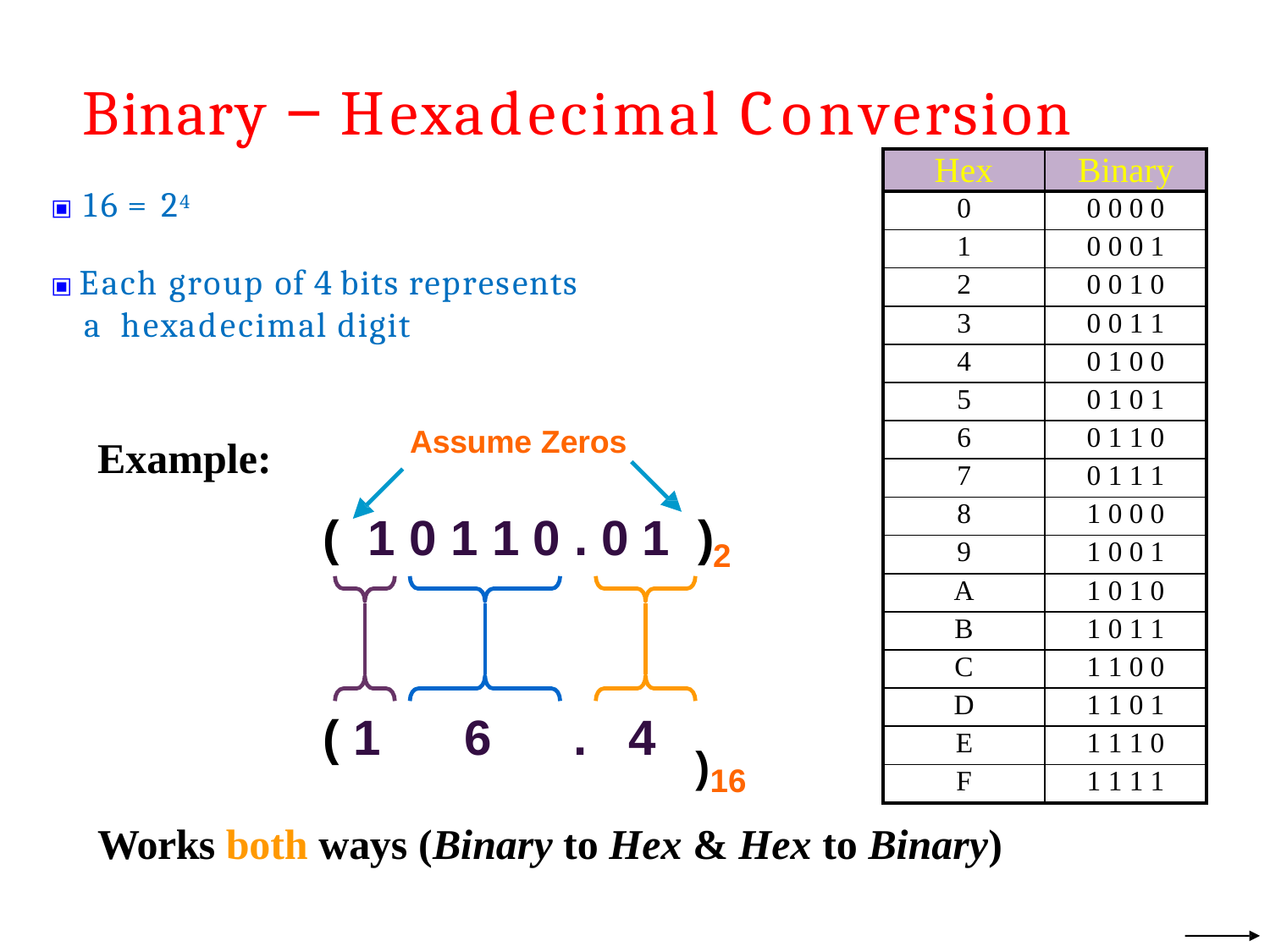

# Binary − Hexadecimal Conversion
| Hex | Binary |
| --- | --- |
| 0 | 0 0 0 0 |
| 1 | 0 0 0 1 |
| 2 | 0 0 1 0 |
| 3 | 0 0 1 1 |
| 4 | 0 1 0 0 |
| 5 | 0 1 0 1 |
| 6 | 0 1 1 0 |
| 7 | 0 1 1 1 |
| 8 | 1 0 0 0 |
| 9 | 1 0 0 1 |
| A | 1 0 1 0 |
| B | 1 0 1 1 |
| C | 1 1 0 0 |
| D | 1 1 0 1 |
| E | 1 1 1 0 |
| F | 1 1 1 1 |
🞕 16 = 24
🞕 Each group of 4 bits represents a  hexadecimal digit
Assume Zeros
Example:

(	1 0 1 1 0 . 0 1	)
2

( 1	6	.	4
)16
Works both ways (Binary to Hex & Hex to Binary)